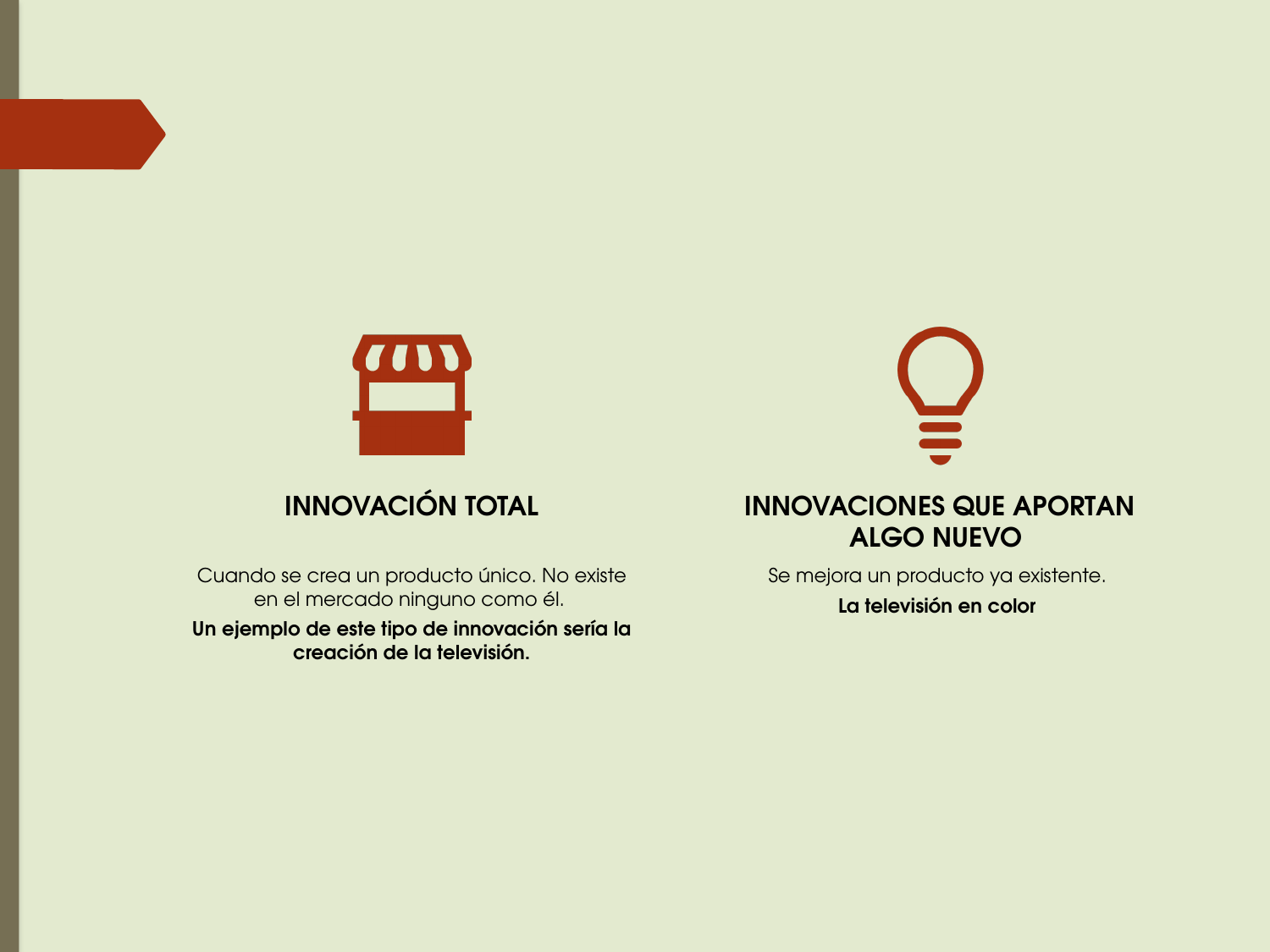

INNOVACIÓN TOTAL
Cuando se crea un producto único. No existe en el mercado ninguno como él.
Un ejemplo de este tipo de innovación sería la creación de la televisión.
INNOVACIONES QUE APORTAN ALGO NUEVO
Se mejora un producto ya existente.
La televisión en color